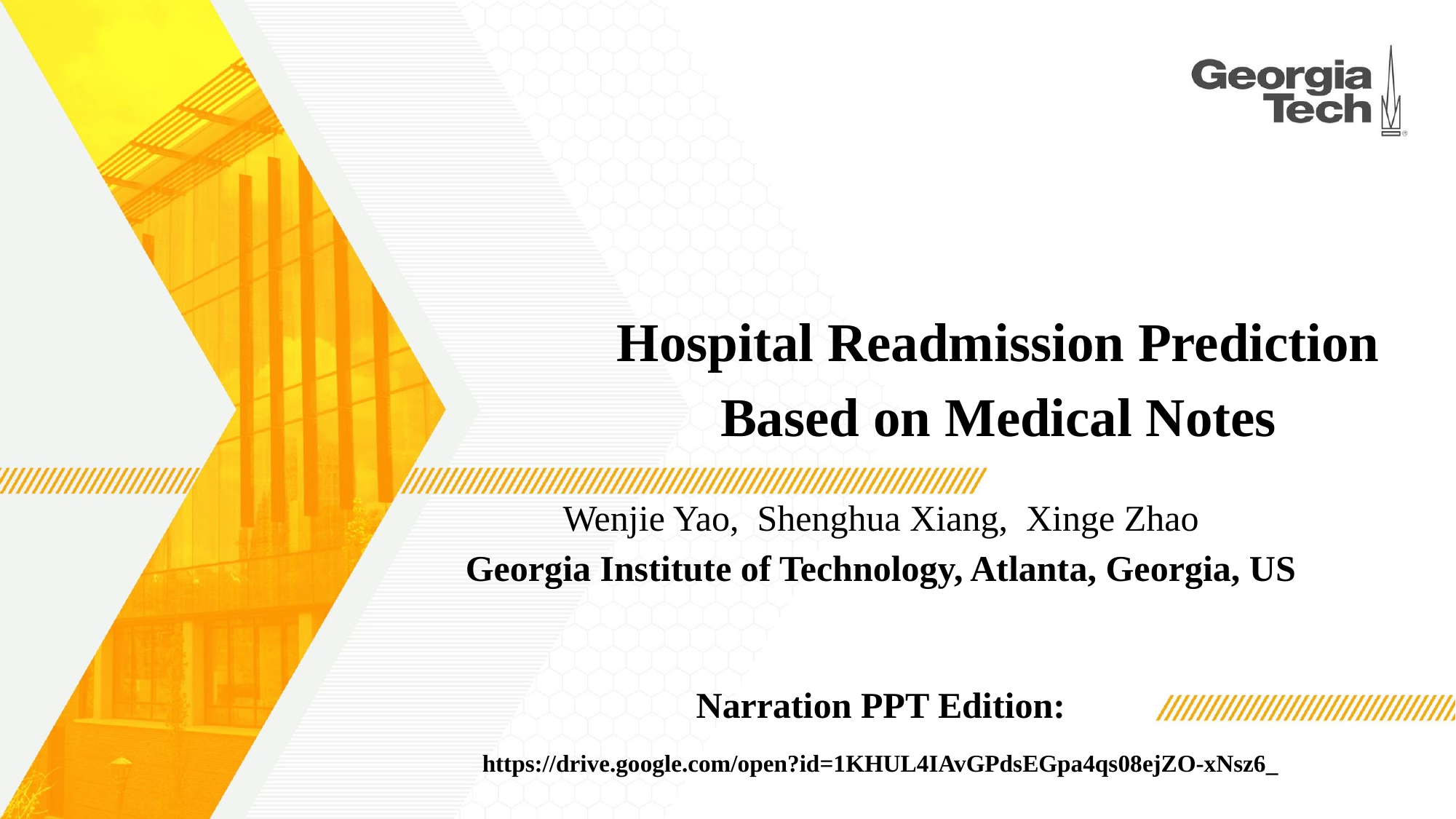

# Hospital Readmission Prediction Based on Medical Notes
Wenjie Yao,  Shenghua Xiang,  Xinge Zhao
Georgia Institute of Technology, Atlanta, Georgia, US

Narration PPT Edition:
https://drive.google.com/open?id=1KHUL4IAvGPdsEGpa4qs08ejZO-xNsz6_